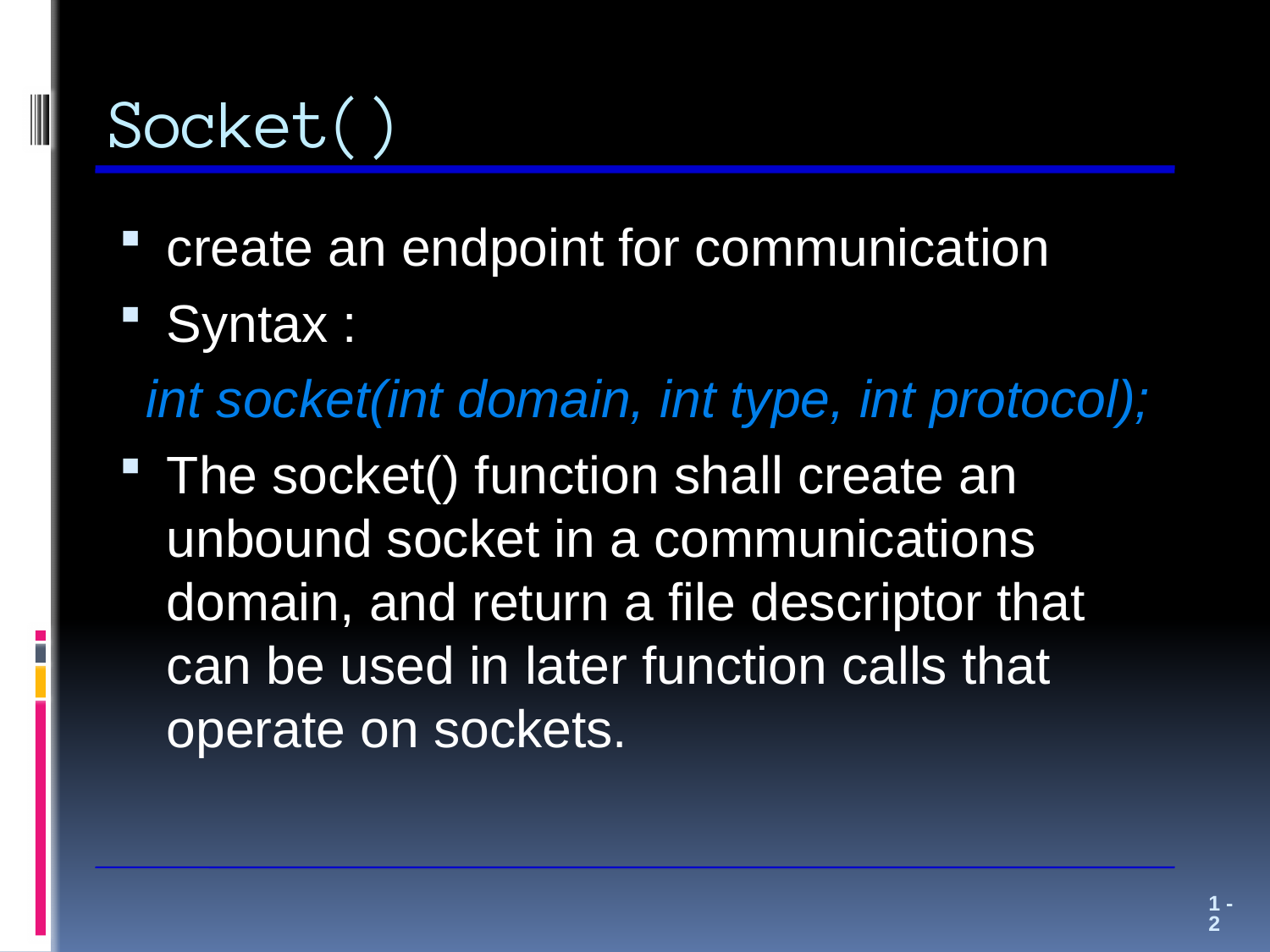

# Socket()
create an endpoint for communication
Syntax :
 int socket(int domain, int type, int protocol);
The socket() function shall create an unbound socket in a communications domain, and return a file descriptor that can be used in later function calls that operate on sockets.

1 - 2